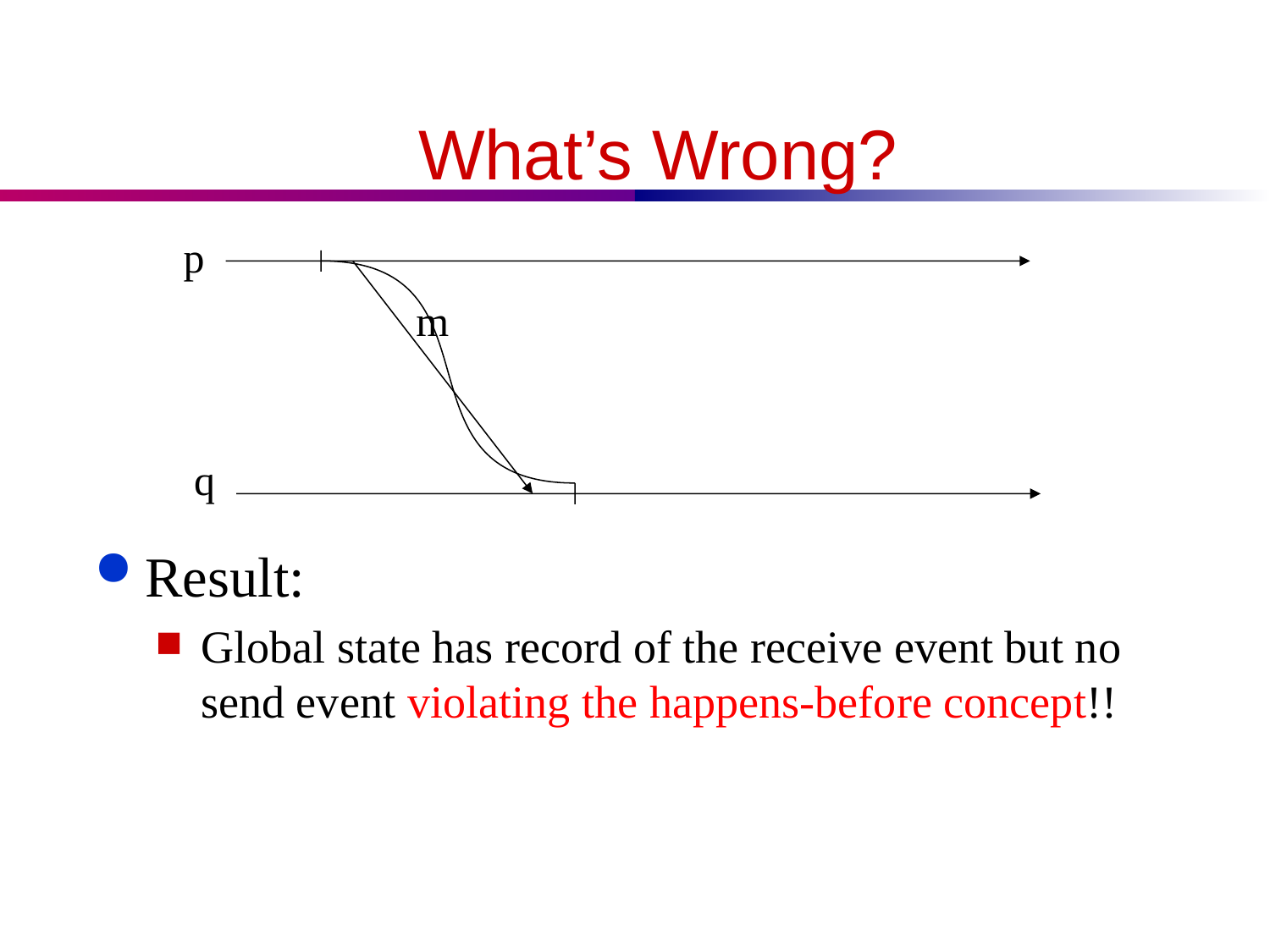

# What’s Wrong?
p

m
q

Result:
Global state has record of the receive event but no send event violating the happens-before concept!!